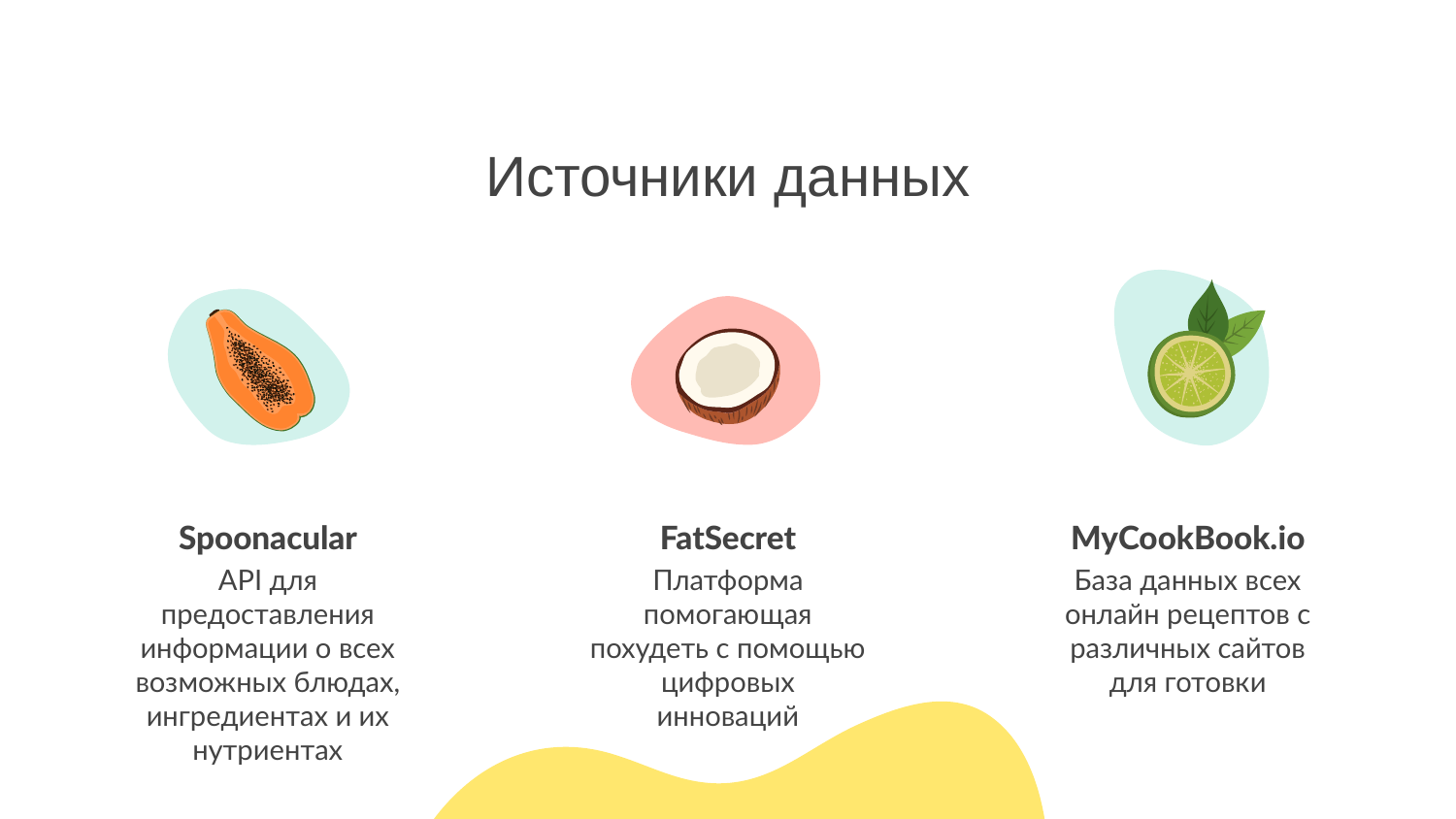

# Источники данных

Spoonacular
FatSecret
MyCookBook.io
API для предоставления информации о всех возможных блюдах, ингредиентах и их нутриентах
Платформа помогающая похудеть с помощью цифровых инноваций
База данных всех онлайн рецептов с различных сайтов для готовки